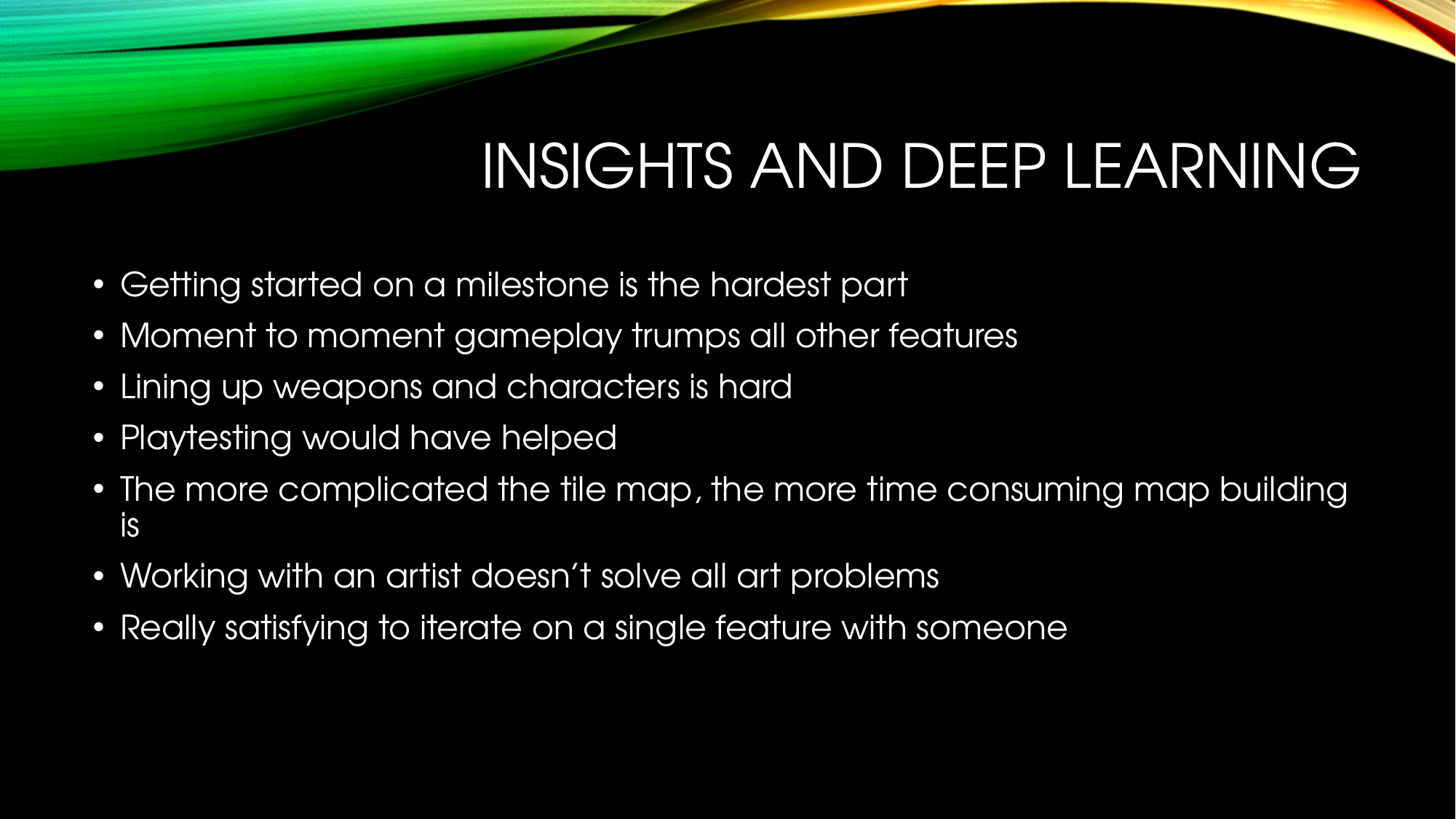

# Insights and deep learning
Getting started on a milestone is the hardest part
Moment to moment gameplay trumps all other features
Lining up weapons and characters is hard
Playtesting would have helped
The more complicated the tile map, the more time consuming map building is
Working with an artist doesn’t solve all art problems
Really satisfying to iterate on a single feature with someone